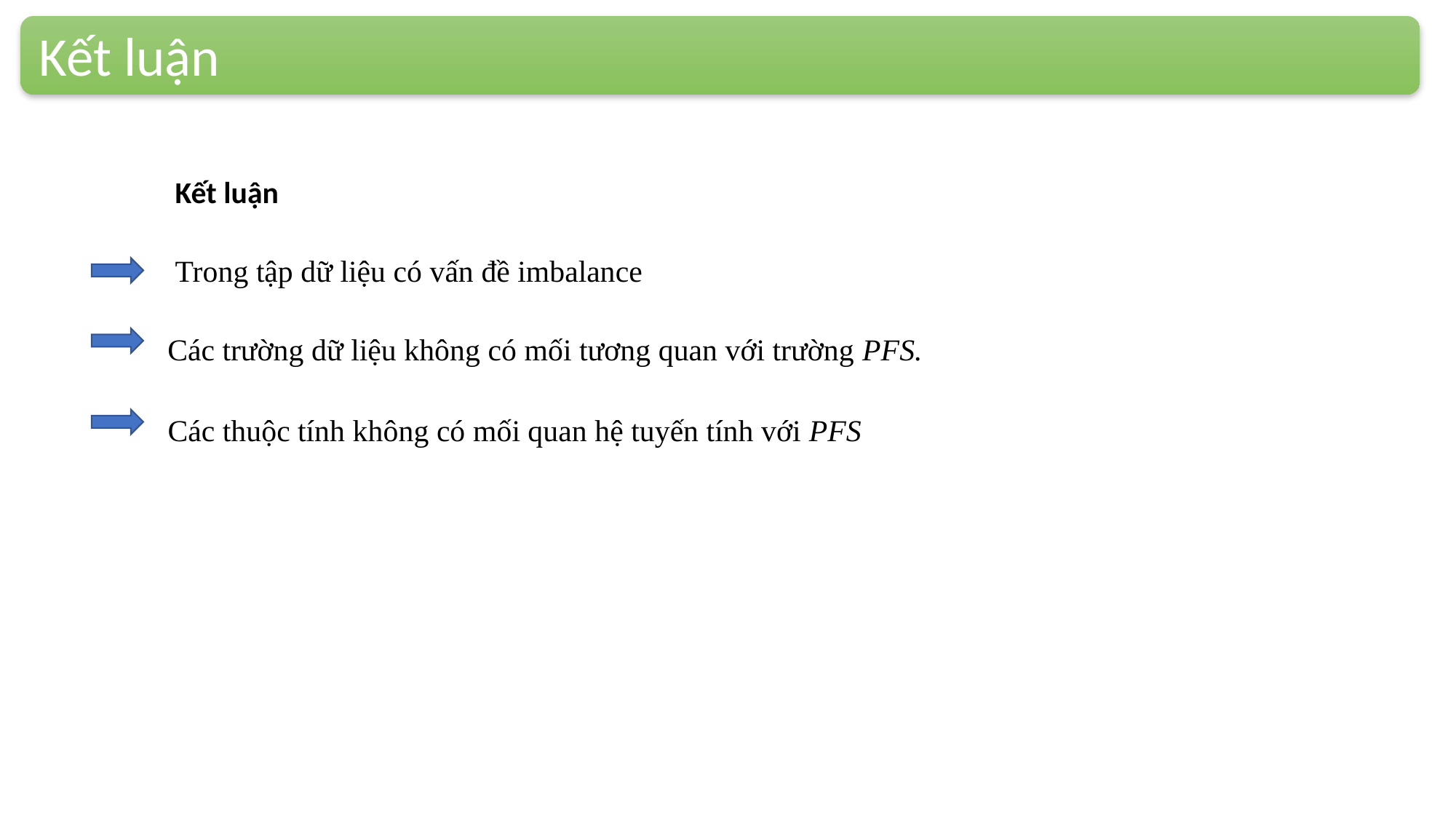

Kết luận
Kết luận

Trong tập dữ liệu có vấn đề imbalance

Các trường dữ liệu không có mối tương quan với trường PFS.

Các thuộc tính không có mối quan hệ tuyến tính với PFS